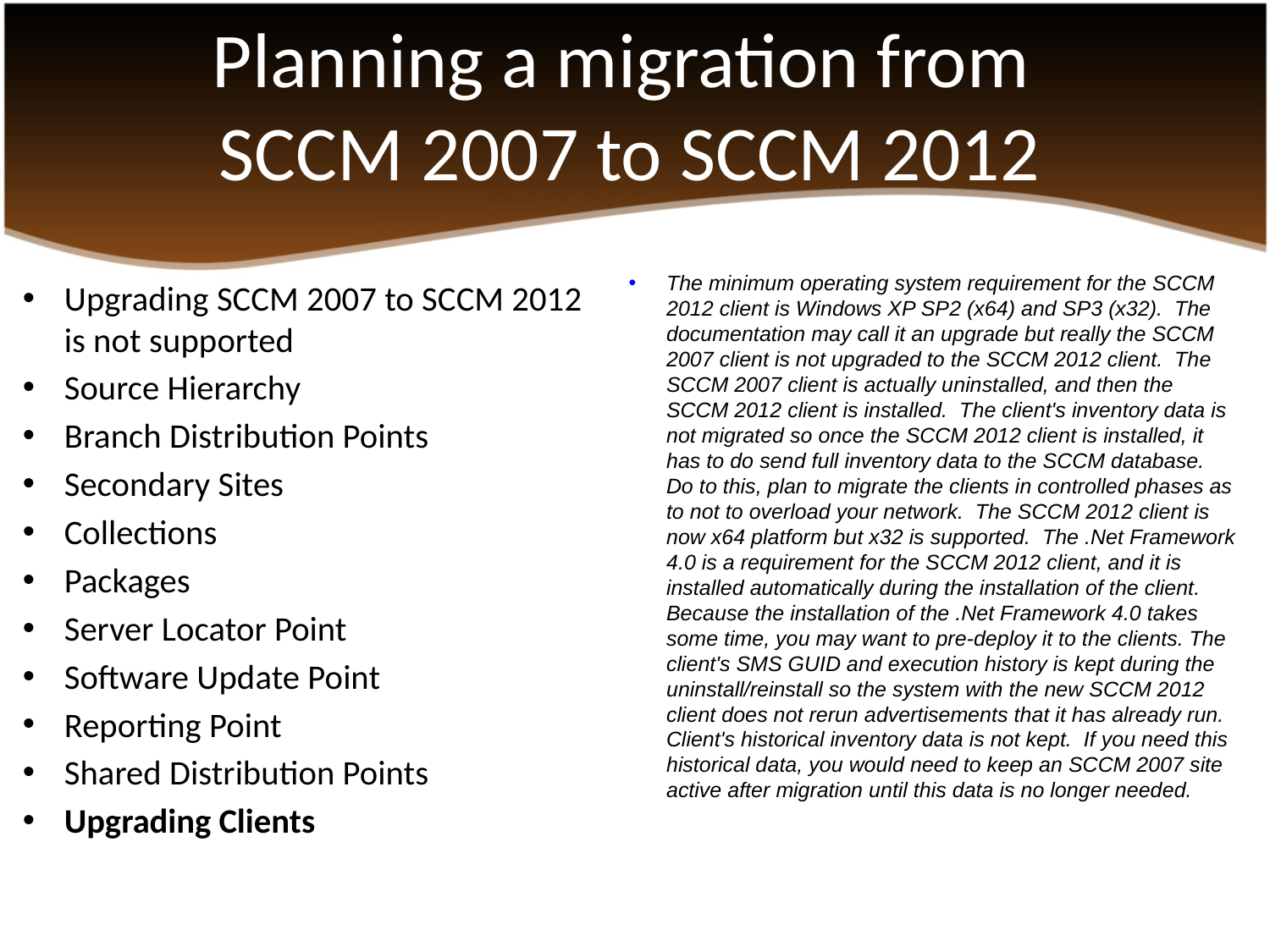

# Planning a migration from SCCM 2007 to SCCM 2012
Upgrading SCCM 2007 to SCCM 2012 is not supported
Source Hierarchy
Branch Distribution Points
Secondary Sites
Collections
Packages
Server Locator Point
Software Update Point
Reporting Point
Shared Distribution Points
Upgrading Clients
The minimum operating system requirement for the SCCM 2012 client is Windows XP SP2 (x64) and SP3 (x32).  The documentation may call it an upgrade but really the SCCM 2007 client is not upgraded to the SCCM 2012 client.  The SCCM 2007 client is actually uninstalled, and then the SCCM 2012 client is installed.  The client's inventory data is not migrated so once the SCCM 2012 client is installed, it has to do send full inventory data to the SCCM database.  Do to this, plan to migrate the clients in controlled phases as to not to overload your network.  The SCCM 2012 client is now x64 platform but x32 is supported.  The .Net Framework 4.0 is a requirement for the SCCM 2012 client, and it is installed automatically during the installation of the client.  Because the installation of the .Net Framework 4.0 takes some time, you may want to pre-deploy it to the clients. The client's SMS GUID and execution history is kept during the uninstall/reinstall so the system with the new SCCM 2012 client does not rerun advertisements that it has already run.  Client's historical inventory data is not kept.  If you need this historical data, you would need to keep an SCCM 2007 site active after migration until this data is no longer needed.